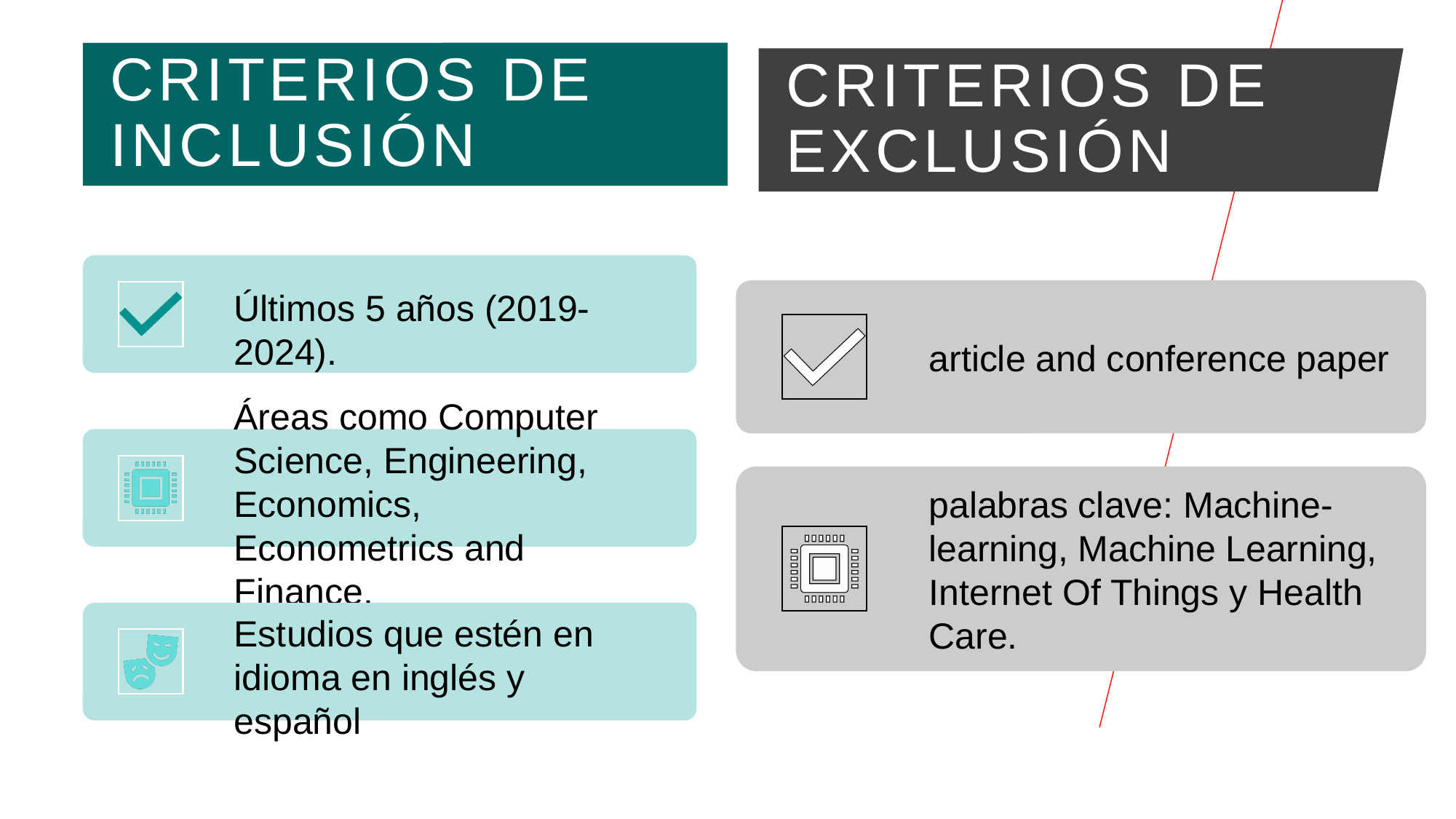

# CRITERIOS DE INCLUSIÓN
CRITERIOS DE exclusión
article and conference paper
palabras clave: Machine-learning, Machine Learning, Internet Of Things y Health Care.
Últimos 5 años (2019-2024).
Áreas como Computer Science, Engineering, Economics, Econometrics and Finance.
Estudios que estén en idioma en inglés y español